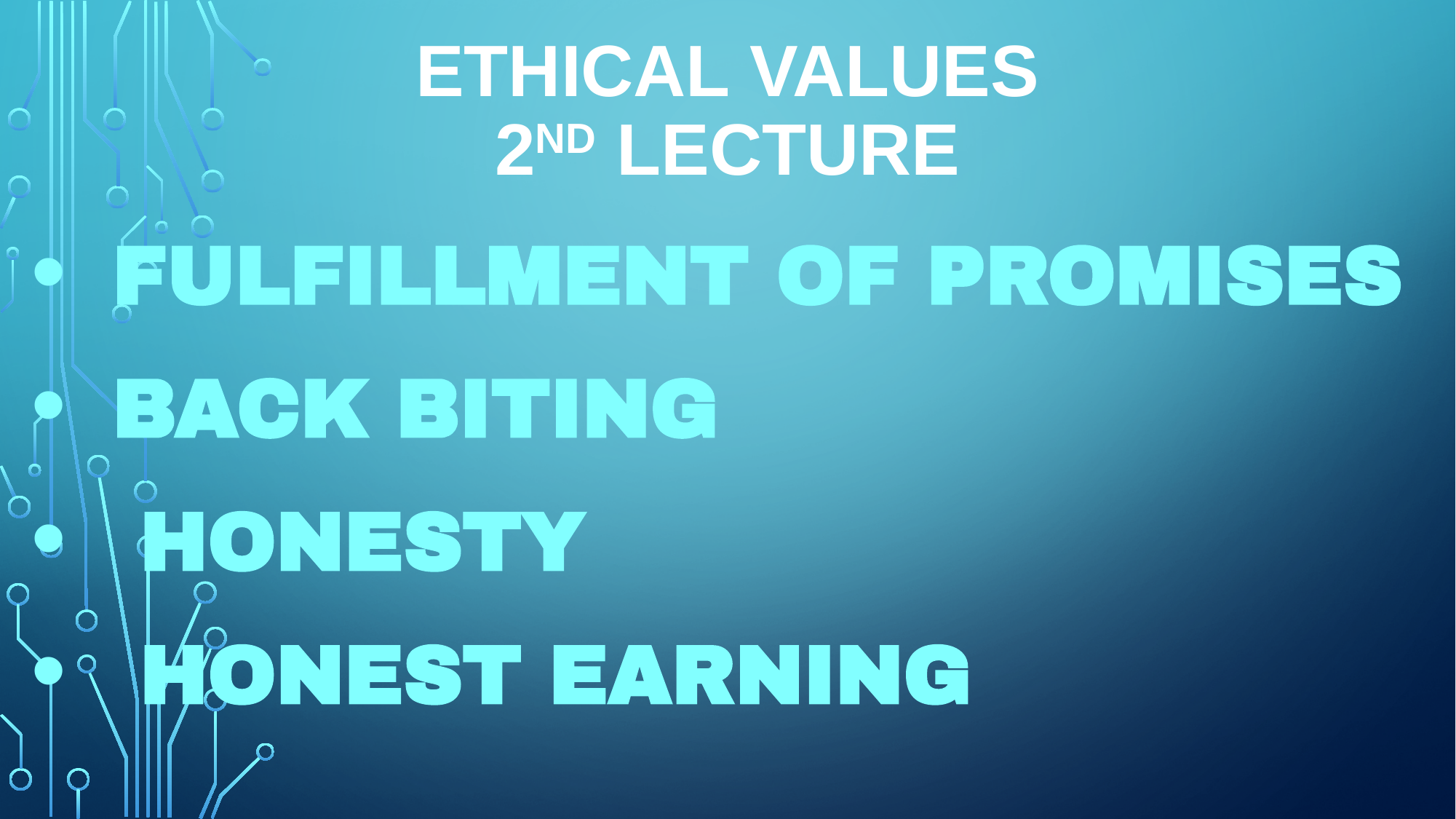

# Ethical values 2nd lecture
Fulfillment of promises
Back biting
 honesty
 honest earning